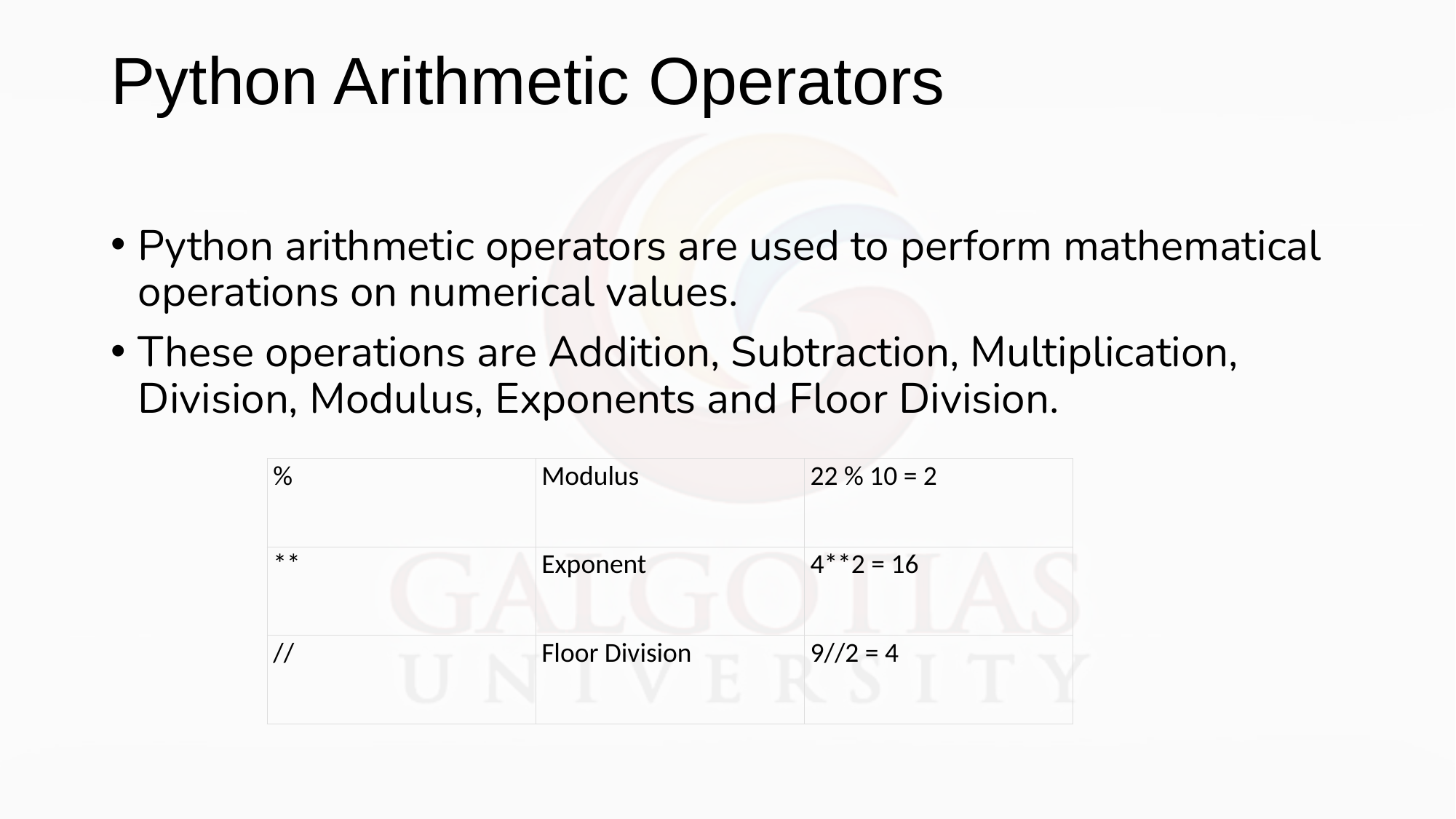

# Python Arithmetic Operators
Python arithmetic operators are used to perform mathematical operations on numerical values.
These operations are Addition, Subtraction, Multiplication, Division, Modulus, Exponents and Floor Division.

| % | Modulus | 22 % 10 = 2 |
| --- | --- | --- |
| \*\* | Exponent | 4\*\*2 = 16 |
| // | Floor Division | 9//2 = 4 |